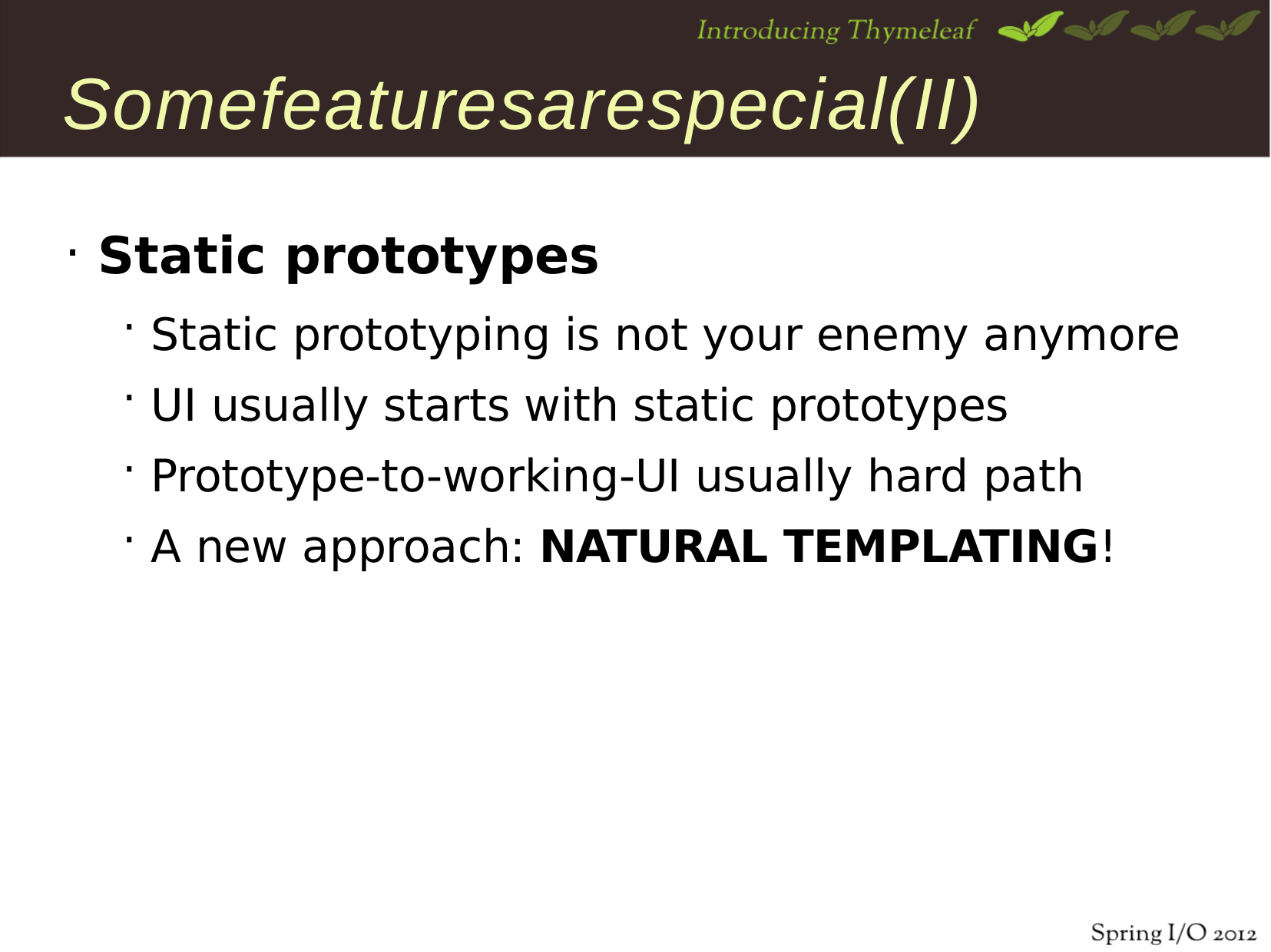

# Somefeaturesarespecial(II)
Static prototypes
Static prototyping is not your enemy anymore
UI usually starts with static prototypes
Prototype-to-working-UI usually hard path
A new approach: NATURAL TEMPLATING!